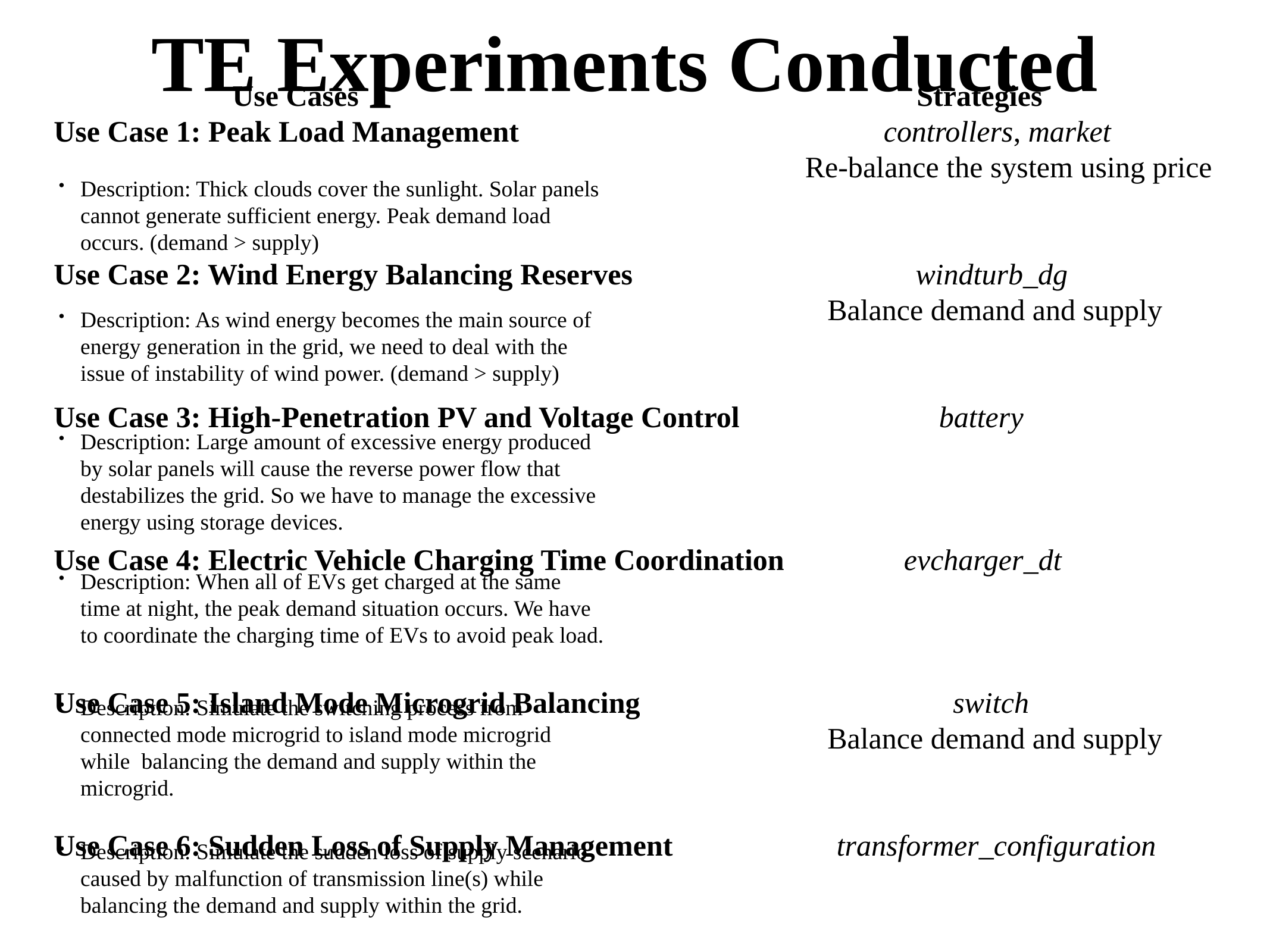

TE Experiments Conducted

Use Cases                                                                           Strategies
Use Case 1: Peak Load Management                                                 controllers, market
                                                                                                     Re-balance the system using price

Use Case 2: Wind Energy Balancing Reserves                                      windturb_dg
                                                                                                        Balance demand and supply

Use Case 3: High-Penetration PV and Voltage Control	                       battery

Use Case 4: Electric Vehicle Charging Time Coordination                evcharger_dt

Use Case 5: Island Mode Microgrid Balancing                                          switch
                                                                                                        Balance demand and supply

Use Case 6: Sudden Loss of Supply Management                      transformer_configuration

Description: Thick clouds cover the sunlight. Solar panels cannot generate sufficient energy. Peak demand load occurs. (demand > supply)
Description: As wind energy becomes the main source of energy generation in the grid, we need to deal with the issue of instability of wind power. (demand > supply)
Description: Large amount of excessive energy produced by solar panels will cause the reverse power flow that destabilizes the grid. So we have to manage the excessive energy using storage devices.
Description: When all of EVs get charged at the same time at night, the peak demand situation occurs. We have to coordinate the charging time of EVs to avoid peak load.
Description: Simulate the switching process from connected mode microgrid to island mode microgrid while  balancing the demand and supply within the microgrid.
Description: Simulate the sudden loss of supply scenario caused by malfunction of transmission line(s) while balancing the demand and supply within the grid.